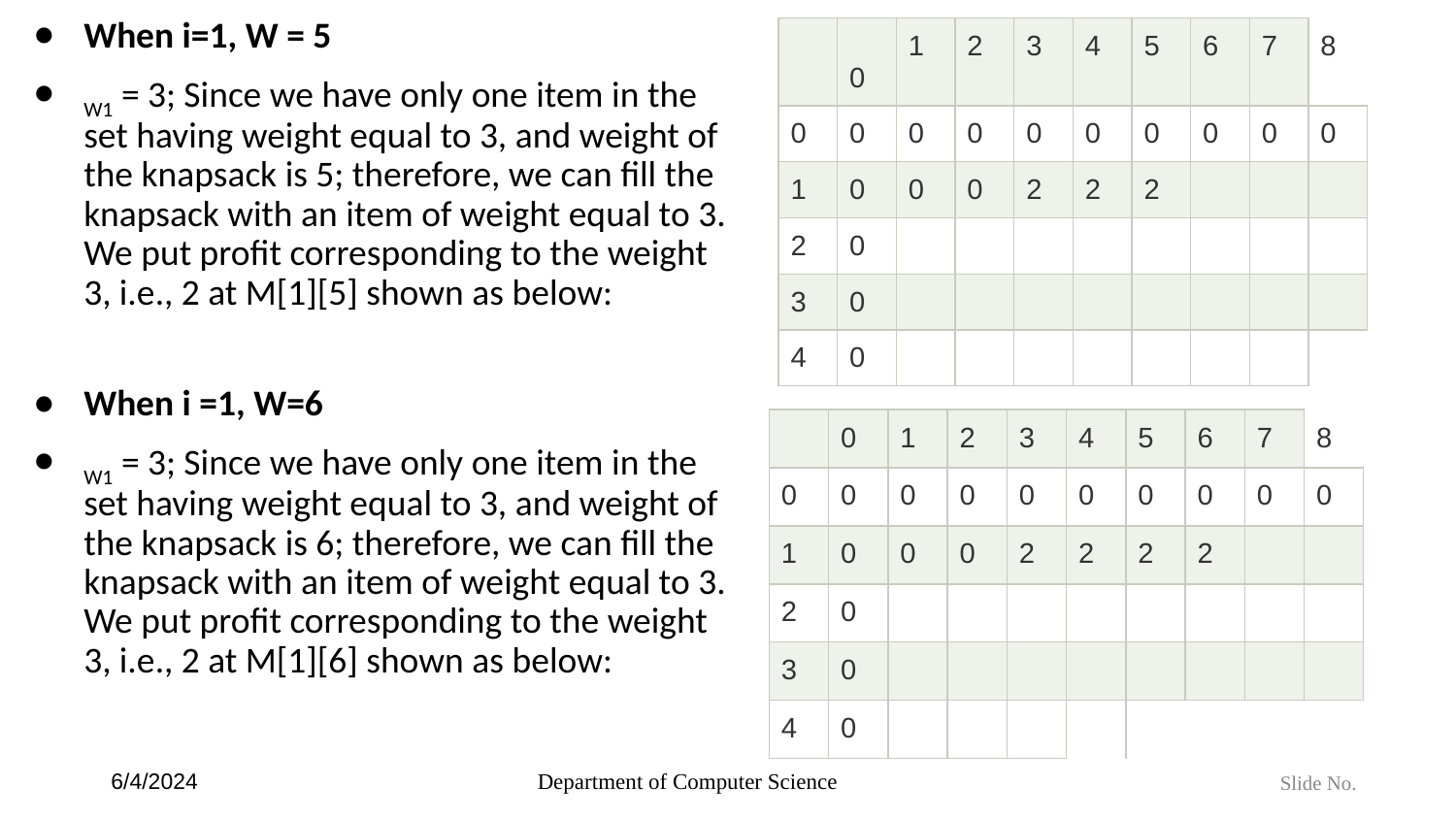

When i=1, W = 5
W1 = 3; Since we have only one item in the set having weight equal to 3, and weight of the knapsack is 5; therefore, we can fill the knapsack with an item of weight equal to 3. We put profit corresponding to the weight 3, i.e., 2 at M[1][5] shown as below:

When i =1, W=6
W1 = 3; Since we have only one item in the set having weight equal to 3, and weight of the knapsack is 6; therefore, we can fill the knapsack with an item of weight equal to 3. We put profit corresponding to the weight 3, i.e., 2 at M[1][6] shown as below:

|  | 0 | 1 | 2 | 3 | 4 | 5 | 6 | 7 | 8 |
| --- | --- | --- | --- | --- | --- | --- | --- | --- | --- |
| 0 | 0 | 0 | 0 | 0 | 0 | 0 | 0 | 0 | 0 |
| 1 | 0 | 0 | 0 | 2 | 2 | 2 |  |  |  |
| 2 | 0 |  |  |  |  |  |  |  |  |
| 3 | 0 |  |  |  |  |  |  |  |  |
| 4 | 0 |  |  |  |  |  |  |  |  |

|  | 0 | 1 | 2 | 3 | 4 | 5 | 6 | 7 | 8 |
| --- | --- | --- | --- | --- | --- | --- | --- | --- | --- |
| 0 | 0 | 0 | 0 | 0 | 0 | 0 | 0 | 0 | 0 |
| 1 | 0 | 0 | 0 | 2 | 2 | 2 | 2 |  |  |
| 2 | 0 |  |  |  |  |  |  |  |  |
| 3 | 0 |  |  |  |  |  |  |  |  |
| 4 | 0 |  |  |  |  |  |  |  |  |
6/4/2024
Department of Computer Science
Slide No.